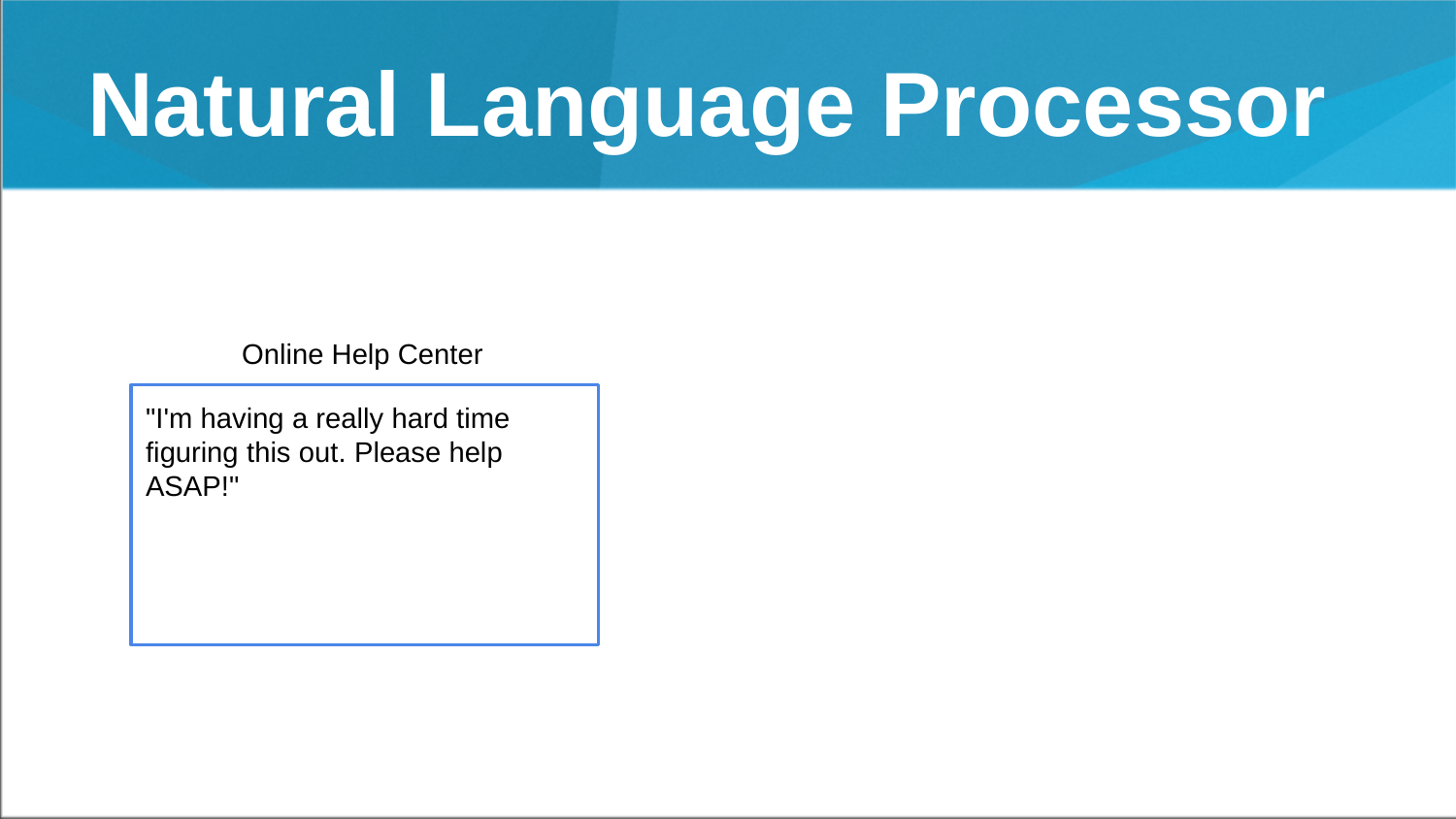

# Natural Language Processor
Online Help Center
"I'm having a really hard time figuring this out. Please help ASAP!"